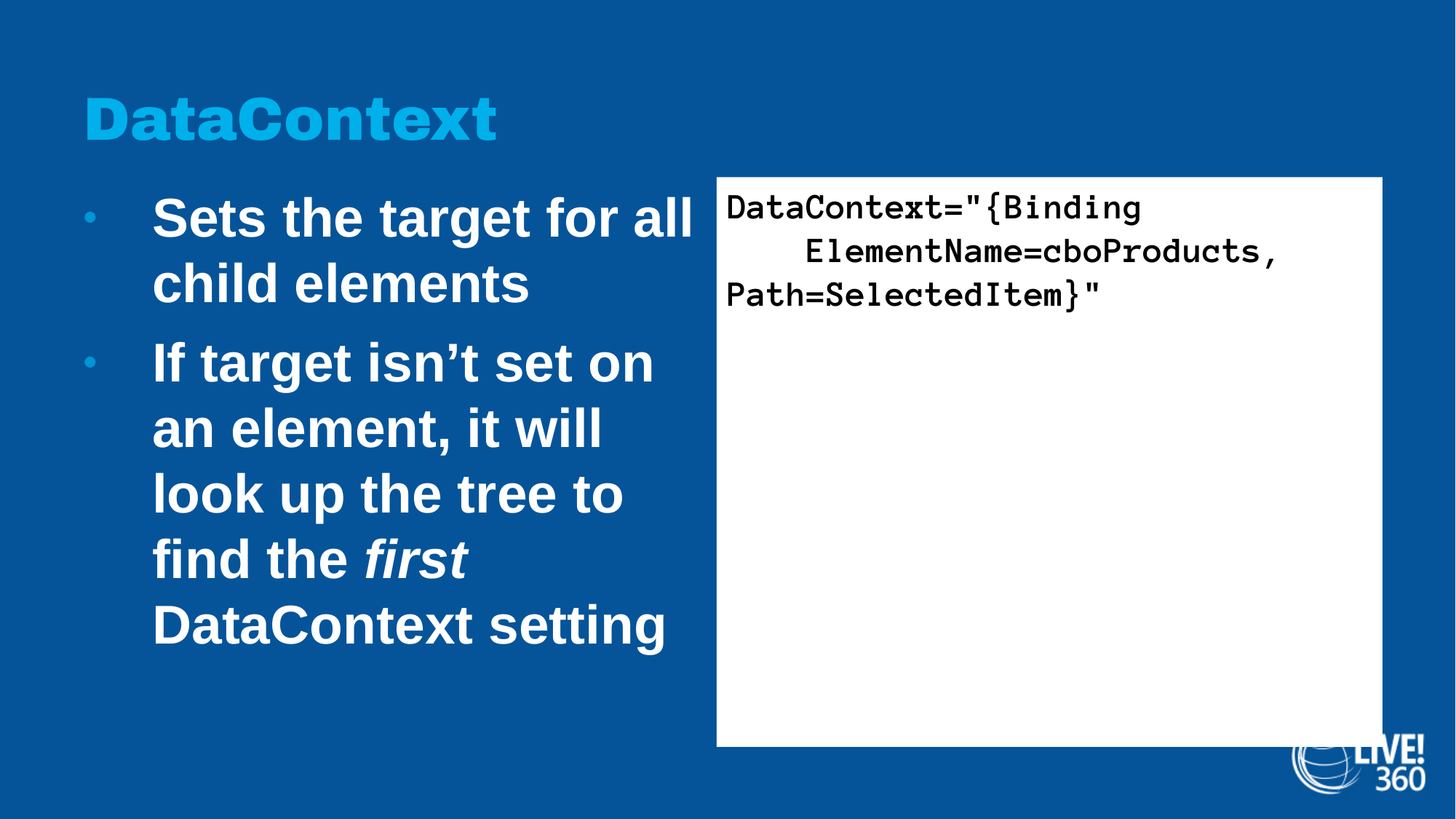

# DataContext
DataContext="{Binding
    ElementName=cboProducts, Path=SelectedItem}"

Sets the target for all child elements
If target isn’t set on an element, it will look up the tree to find the first DataContext setting